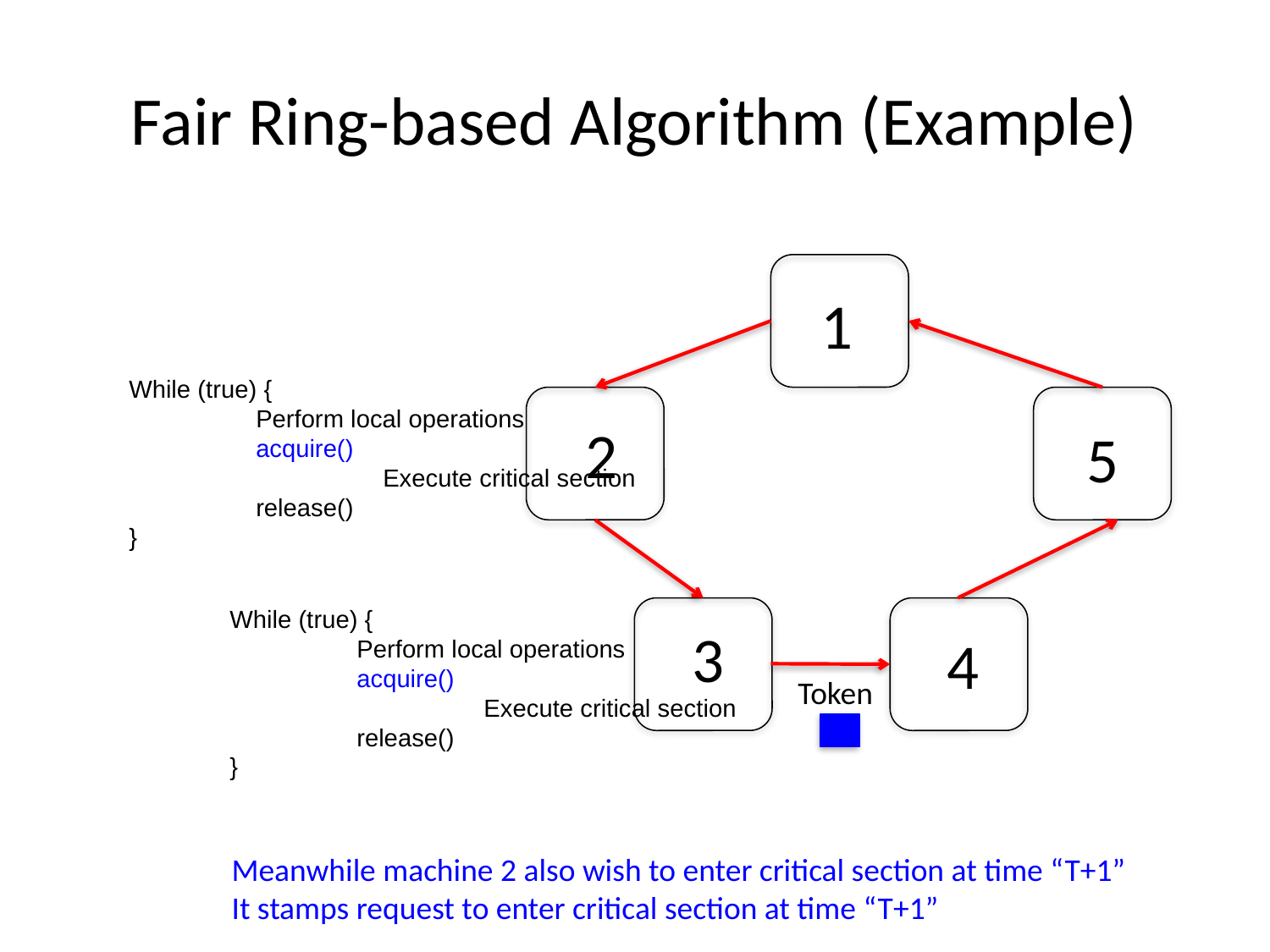

# Fair Ring-based Algorithm (Example)

1
While (true) {
	Perform local operations
	acquire()
		Execute critical section
	release()
}

2
5
While (true) {
	Perform local operations
	acquire()
		Execute critical section
	release()
}

3
4
Token

Meanwhile machine 2 also wish to enter critical section at time “T+1”
It stamps request to enter critical section at time “T+1”